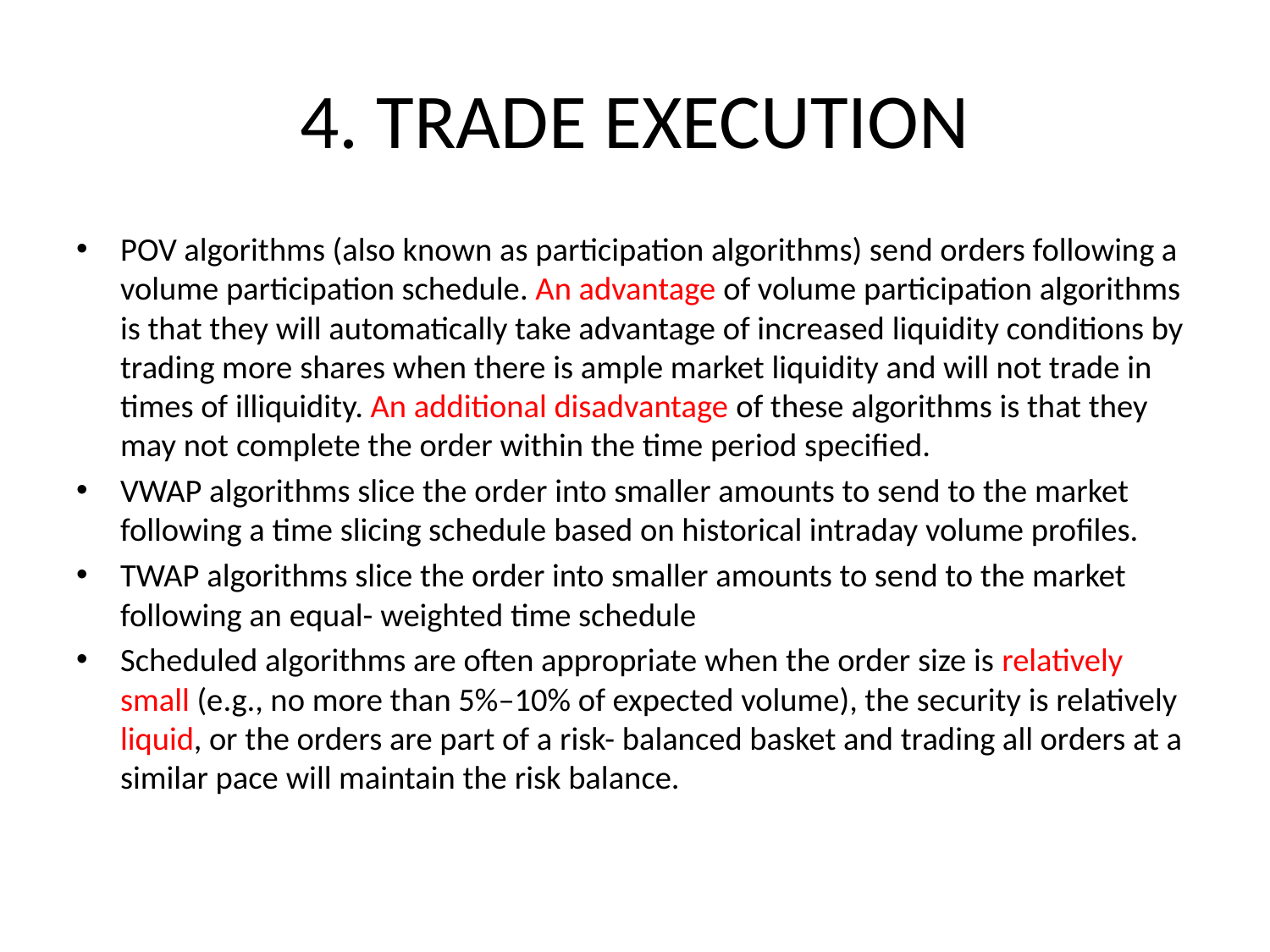

# 4. TRADE EXECUTION
POV algorithms (also known as participation algorithms) send orders following a volume participation schedule. An advantage of volume participation algorithms is that they will automatically take advantage of increased liquidity conditions by trading more shares when there is ample market liquidity and will not trade in times of illiquidity. An additional disadvantage of these algorithms is that they may not complete the order within the time period specified.
VWAP algorithms slice the order into smaller amounts to send to the market following a time slicing schedule based on historical intraday volume profiles.
TWAP algorithms slice the order into smaller amounts to send to the market following an equal- weighted time schedule
Scheduled algorithms are often appropriate when the order size is relatively small (e.g., no more than 5%–10% of expected volume), the security is relatively liquid, or the orders are part of a risk- balanced basket and trading all orders at a similar pace will maintain the risk balance.